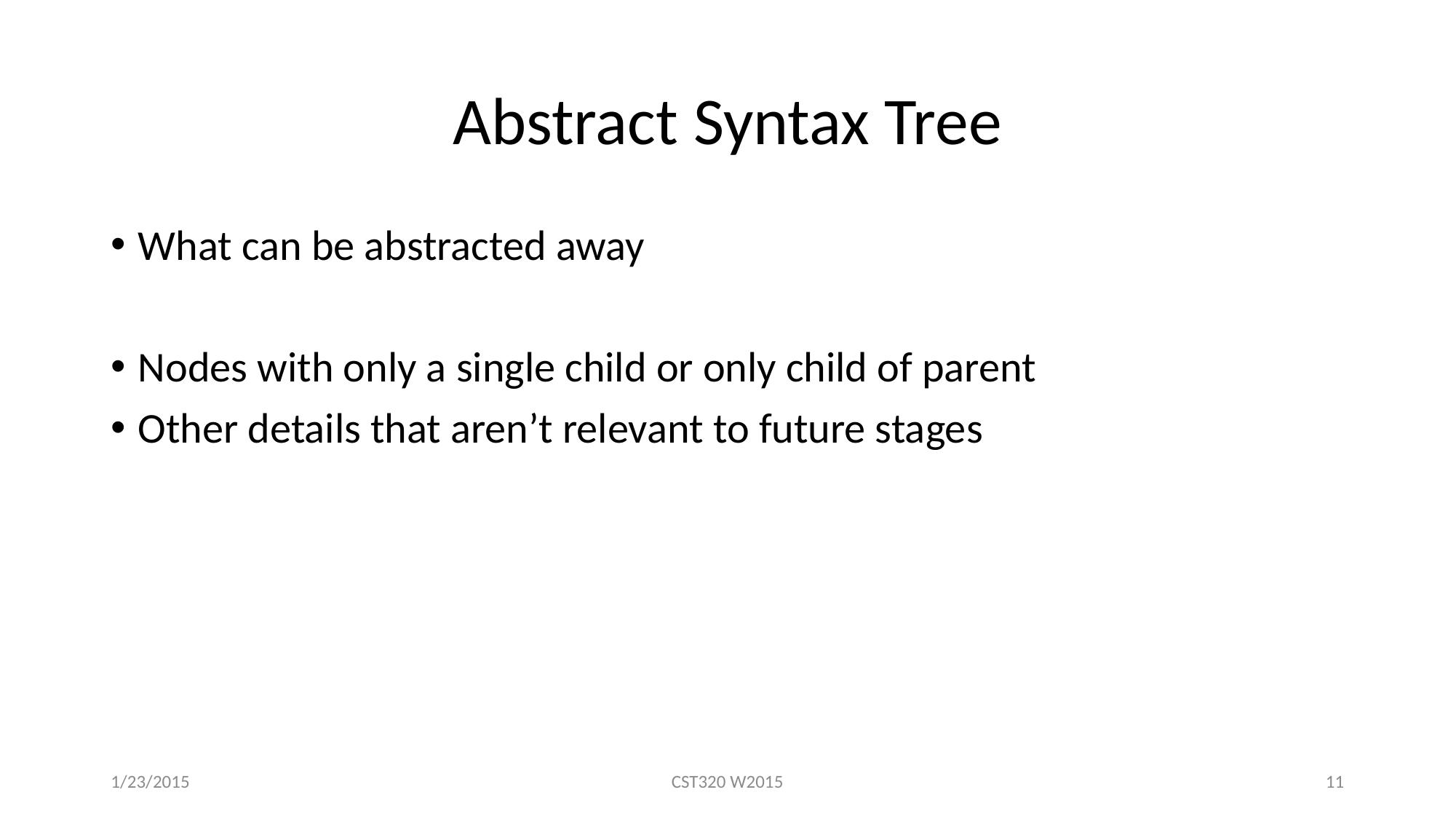

# Abstract Syntax Tree
What can be abstracted away

Nodes with only a single child or only child of parent
Other details that aren’t relevant to future stages
1/23/2015
CST320 W2015
11